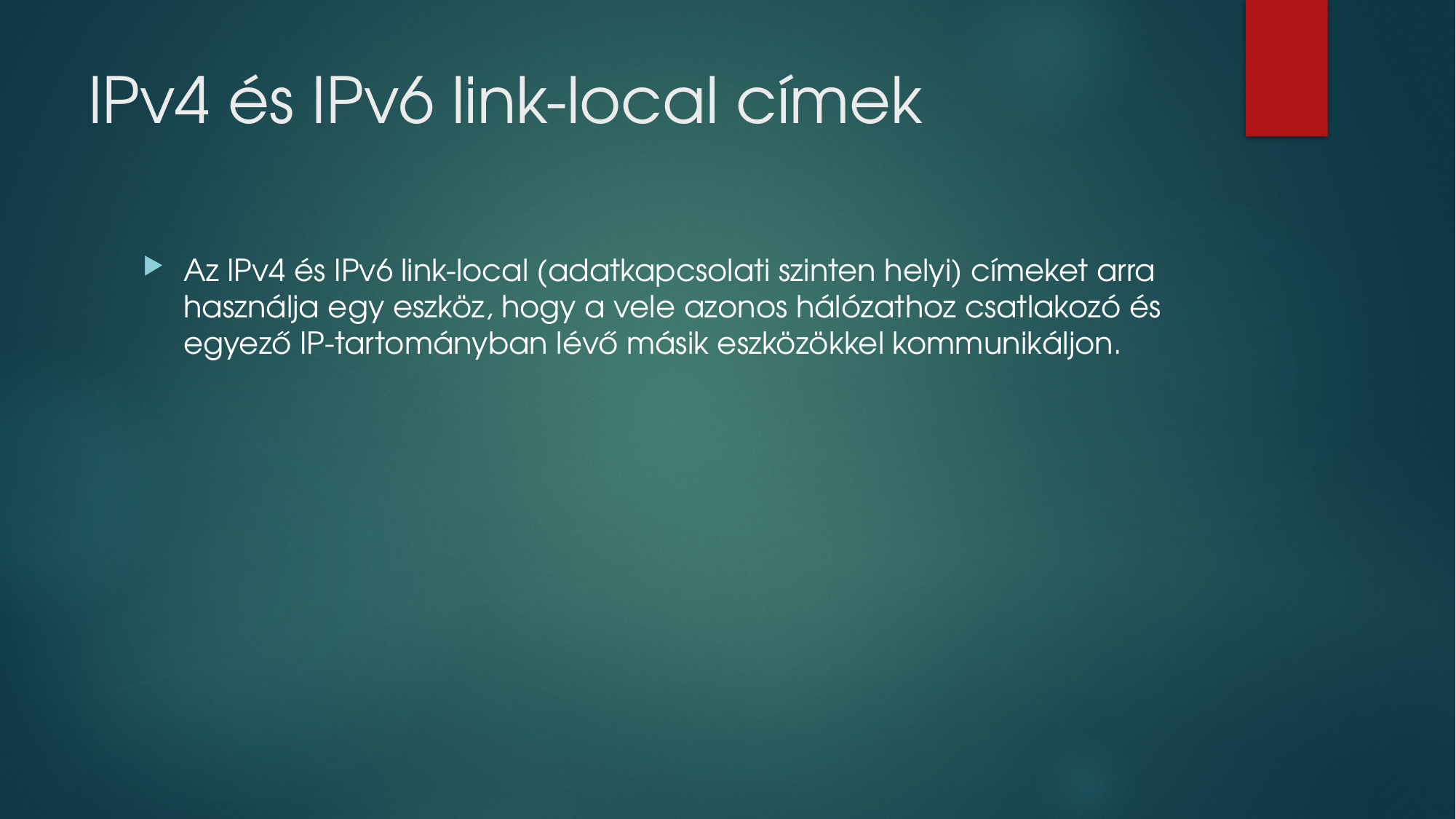

# IPv4 és IPv6 link-local címek
Az IPv4 és IPv6 link-local (adatkapcsolati szinten helyi) címeket arra használja egy eszköz, hogy a vele azonos hálózathoz csatlakozó és egyező IP-tartományban lévő másik eszközökkel kommunikáljon.